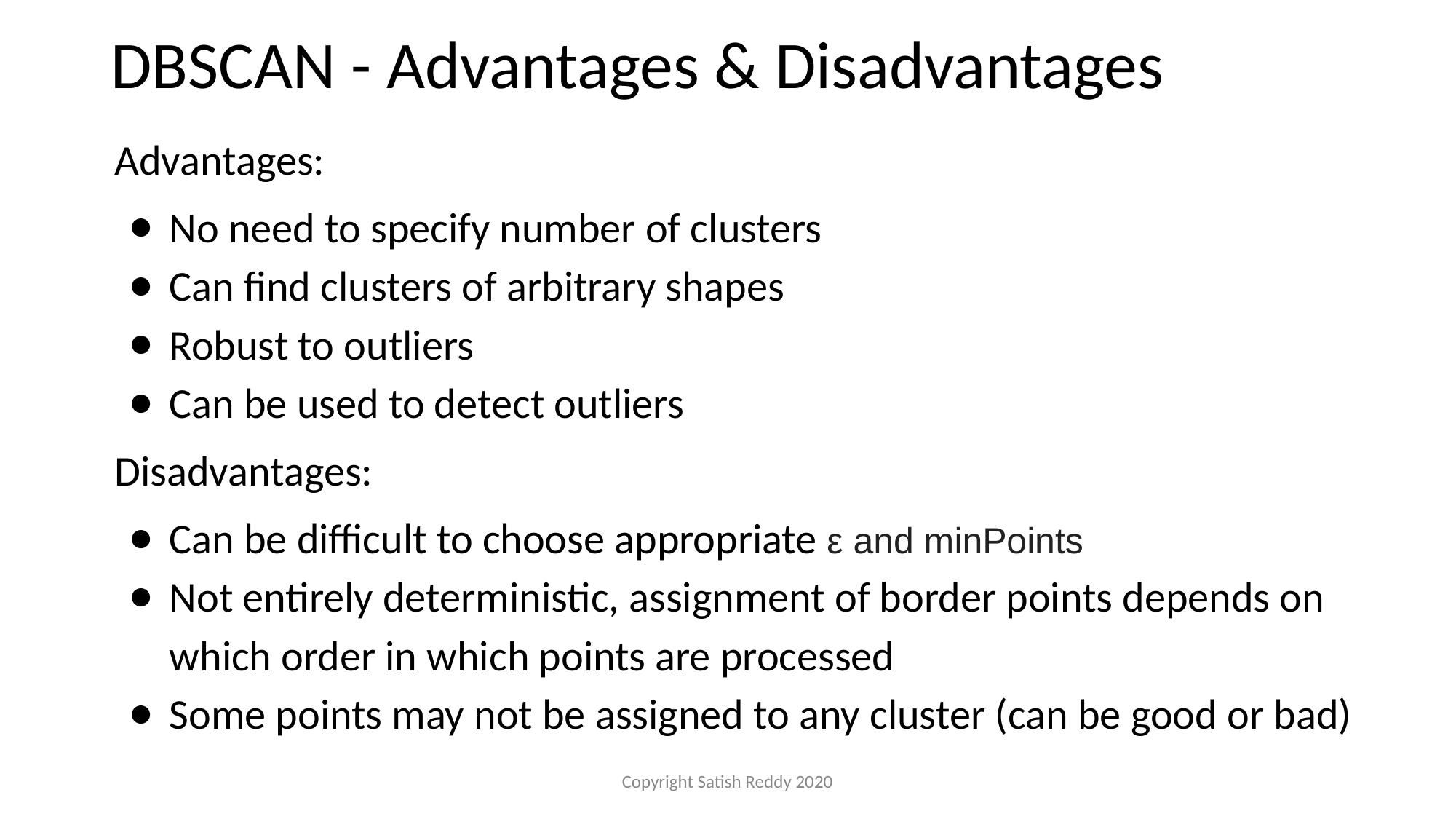

# DBSCAN - Advantages & Disadvantages
Advantages:
No need to specify number of clusters
Can find clusters of arbitrary shapes
Robust to outliers
Can be used to detect outliers
Disadvantages:
Can be difficult to choose appropriate ε and minPoints
Not entirely deterministic, assignment of border points depends on which order in which points are processed
Some points may not be assigned to any cluster (can be good or bad)

Copyright Satish Reddy 2020